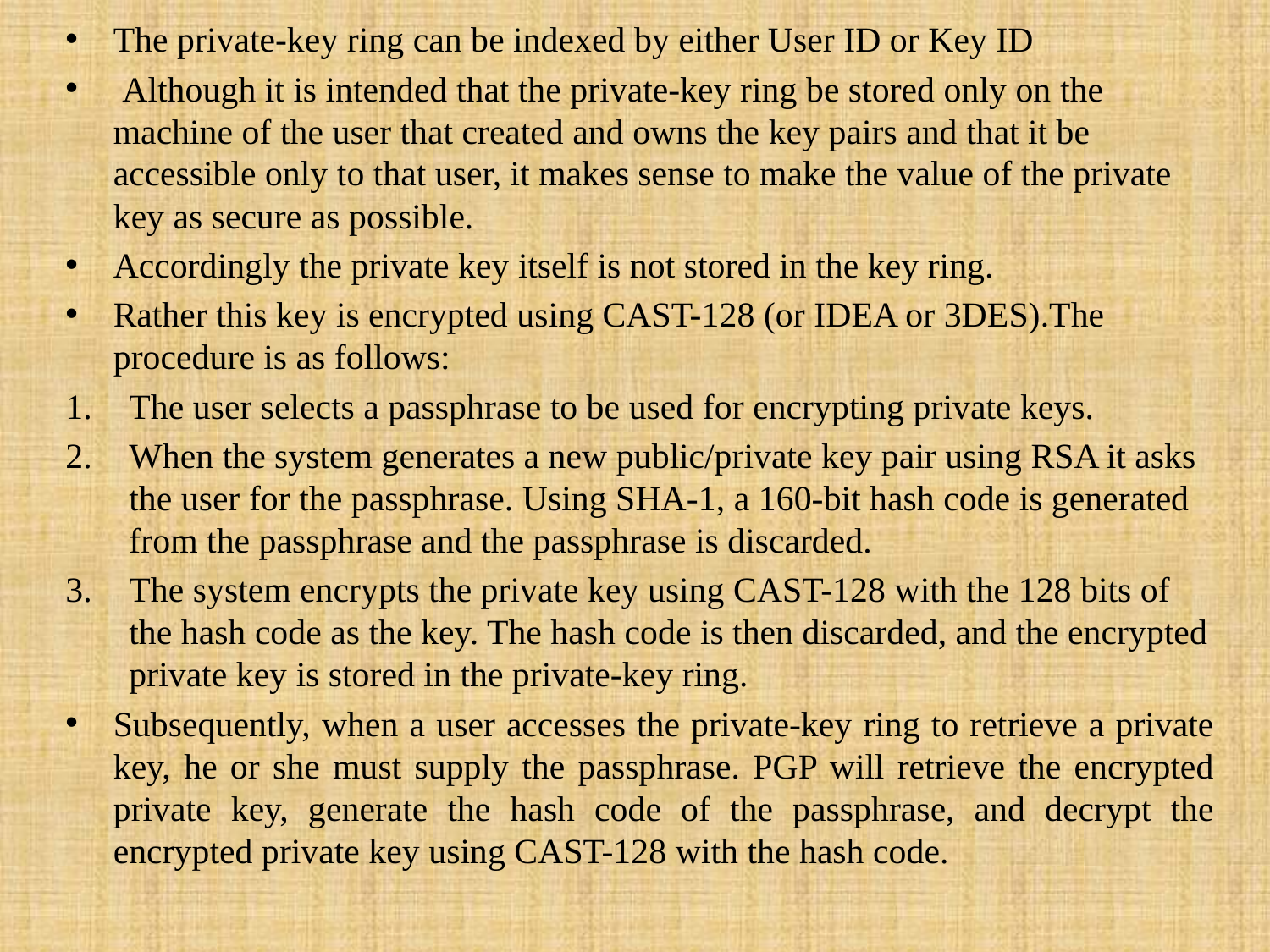

The private-key ring can be indexed by either User ID or Key ID
 Although it is intended that the private-key ring be stored only on the machine of the user that created and owns the key pairs and that it be accessible only to that user, it makes sense to make the value of the private key as secure as possible.
Accordingly the private key itself is not stored in the key ring.
Rather this key is encrypted using CAST-128 (or IDEA or 3DES).The procedure is as follows:
The user selects a passphrase to be used for encrypting private keys.
When the system generates a new public/private key pair using RSA it asks the user for the passphrase. Using SHA-1, a 160-bit hash code is generated from the passphrase and the passphrase is discarded.
The system encrypts the private key using CAST-128 with the 128 bits of the hash code as the key. The hash code is then discarded, and the encrypted private key is stored in the private-key ring.
Subsequently, when a user accesses the private-key ring to retrieve a private key, he or she must supply the passphrase. PGP will retrieve the encrypted private key, generate the hash code of the passphrase, and decrypt the encrypted private key using CAST-128 with the hash code.